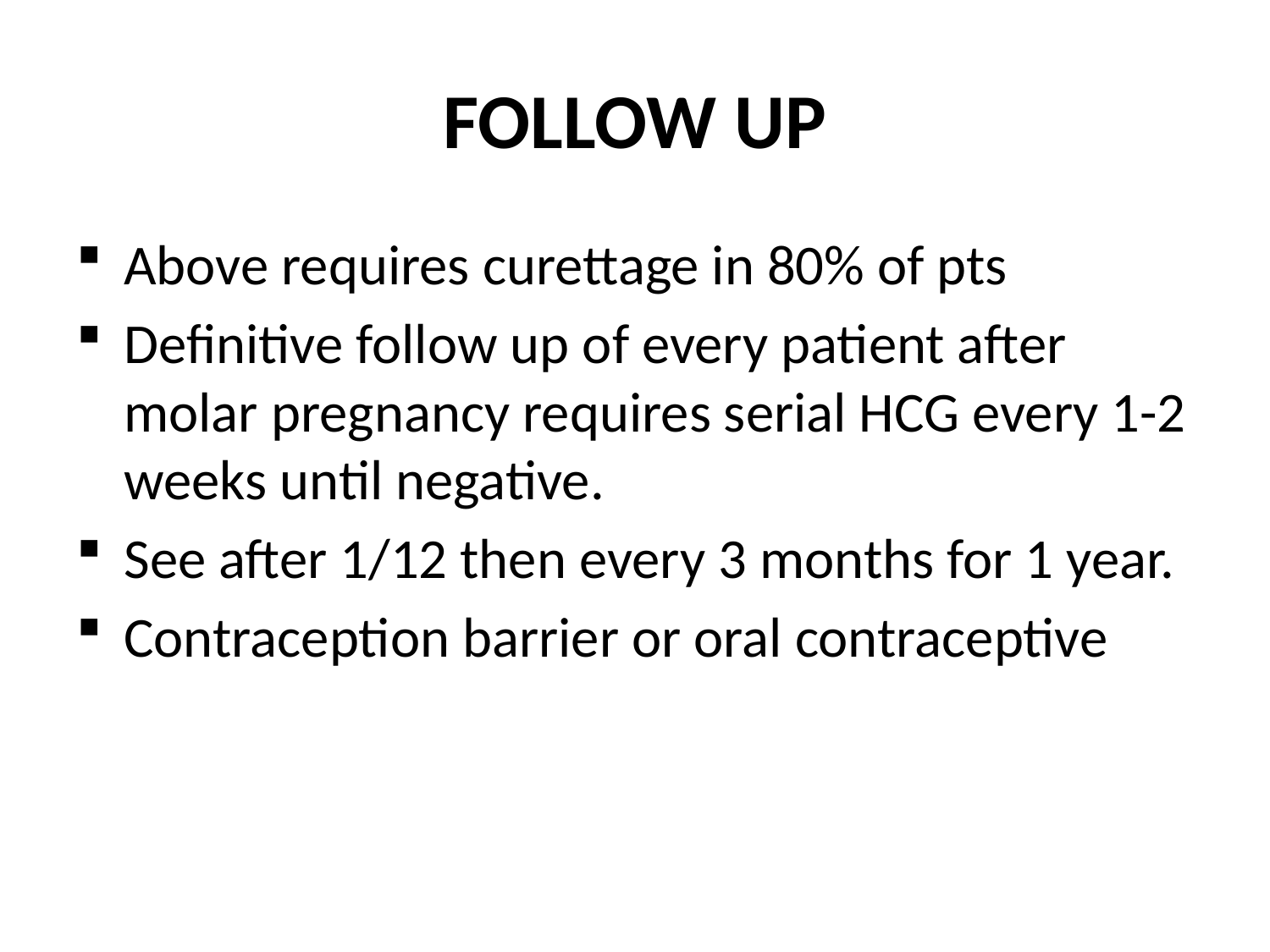

# FOLLOW UP
Above requires curettage in 80% of pts
Definitive follow up of every patient after molar pregnancy requires serial HCG every 1-2 weeks until negative.
See after 1/12 then every 3 months for 1 year.
Contraception barrier or oral contraceptive